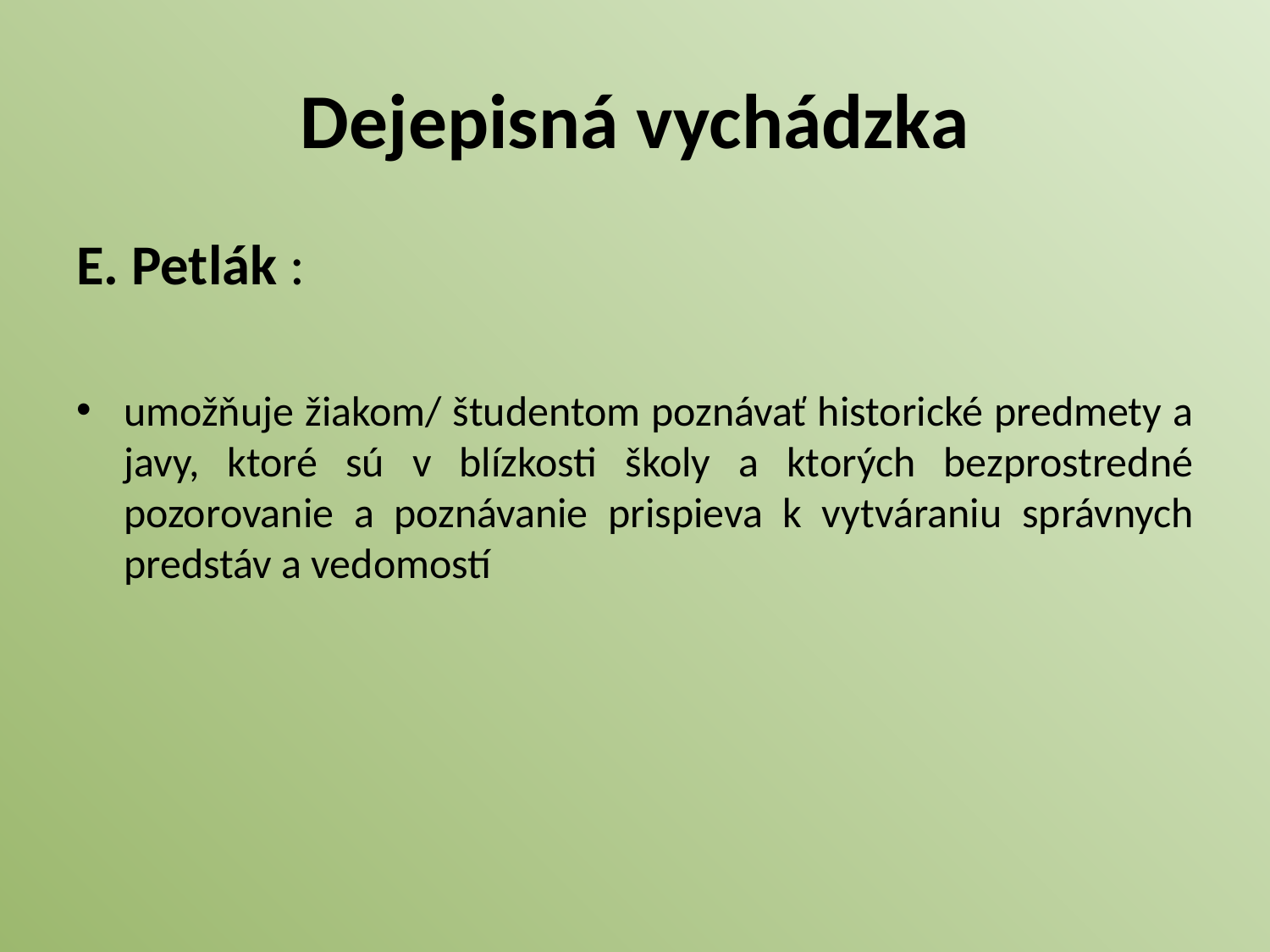

# Dejepisná vychádzka
E. Petlák :

umožňuje žiakom/ študentom poznávať historické predmety a javy, ktoré sú v blízkosti školy a ktorých bezprostredné pozorovanie a poznávanie prispieva k vytváraniu správnych predstáv a vedomostí